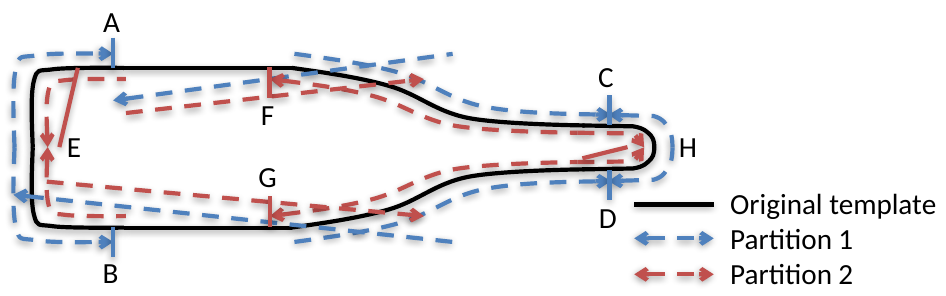

A
C

F

E
H

G

D
B
Original template
Partition 1
Partition 2